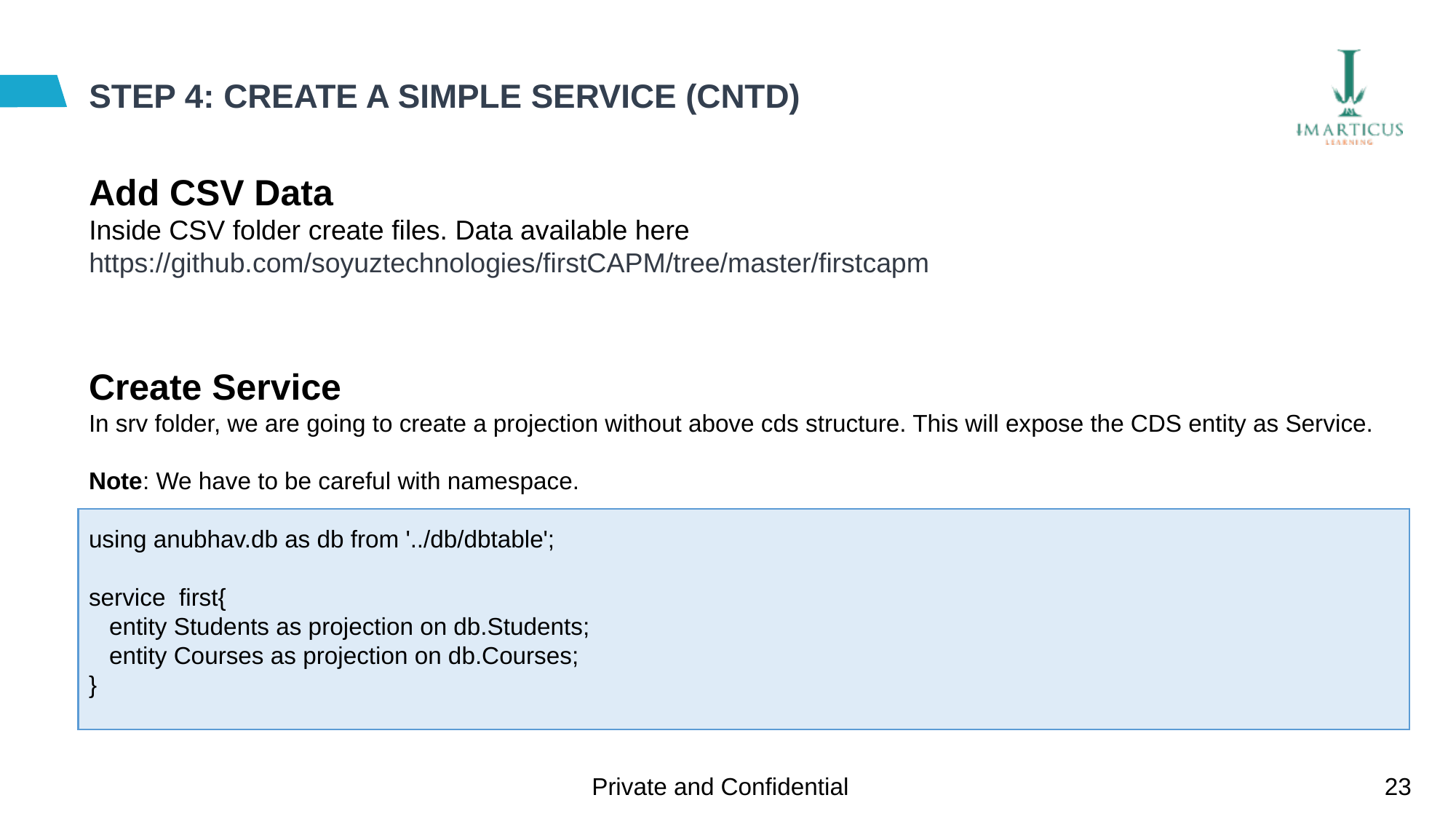

# STEP 4: CREATE A SIMPLE SERVICE (CNTD)
Add CSV Data
Inside CSV folder create files. Data available here https://github.com/soyuztechnologies/firstCAPM/tree/master/firstcapm

Create Service
In srv folder, we are going to create a projection without above cds structure. This will expose the CDS entity as Service.

Note: We have to be careful with namespace.

using anubhav.db as db from '../db/dbtable';

service  first{
   entity Students as projection on db.Students;
   entity Courses as projection on db.Courses;
}